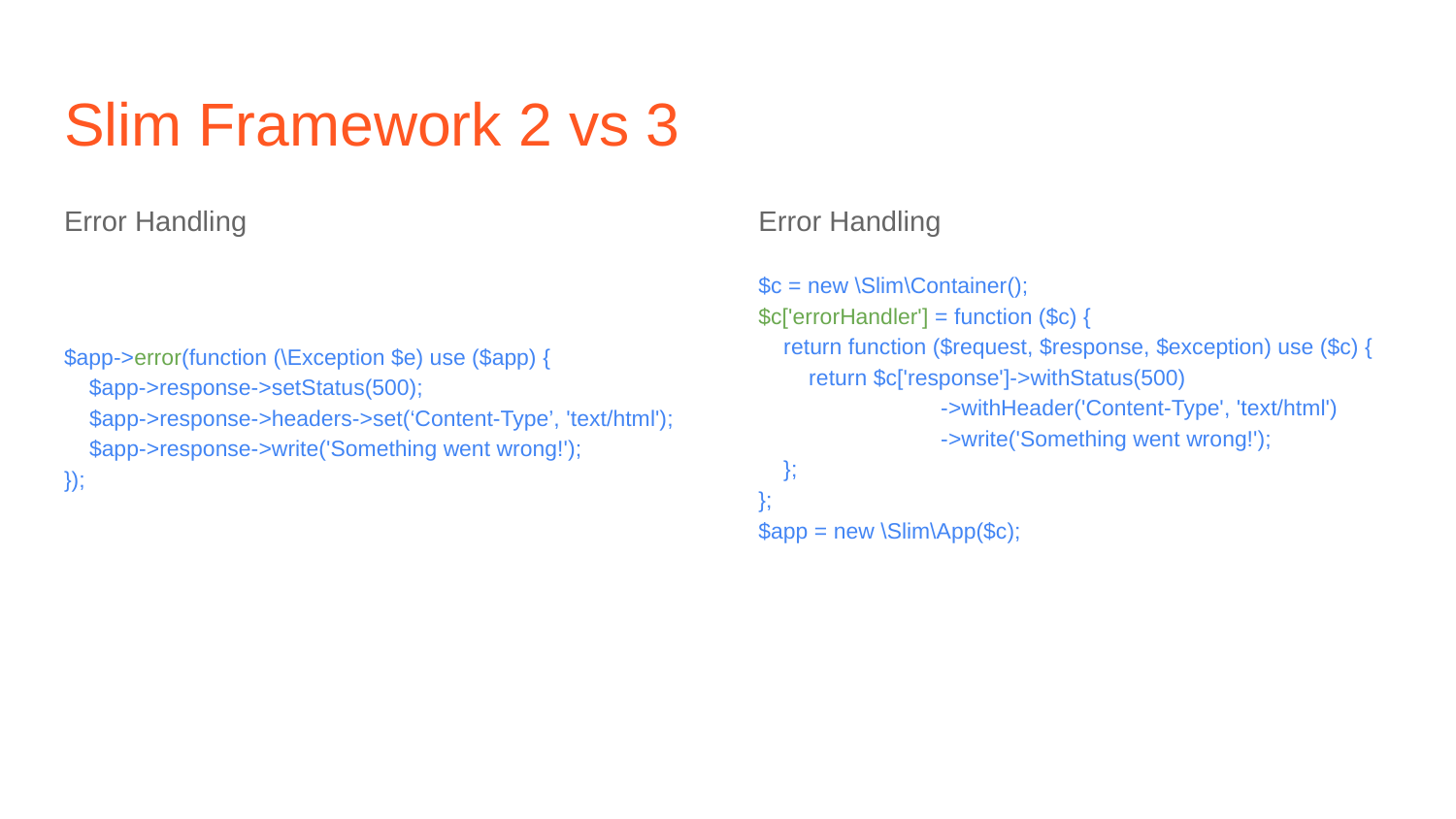

# Slim Framework 2 vs 3

Error Handling

$app->error(function (\Exception $e) use ($app) {
    $app->response->setStatus(500);
    $app->response->headers->set(‘Content-Type’, 'text/html');
    $app->response->write('Something went wrong!');
});
Error Handling

$c = new \Slim\Container();
$c['errorHandler'] = function ($c) {
    return function ($request, $response, $exception) use ($c) {
        return $c['response']->withStatus(500)
                             ->withHeader('Content-Type', 'text/html')
                             ->write('Something went wrong!');
    };
};
$app = new \Slim\App($c);